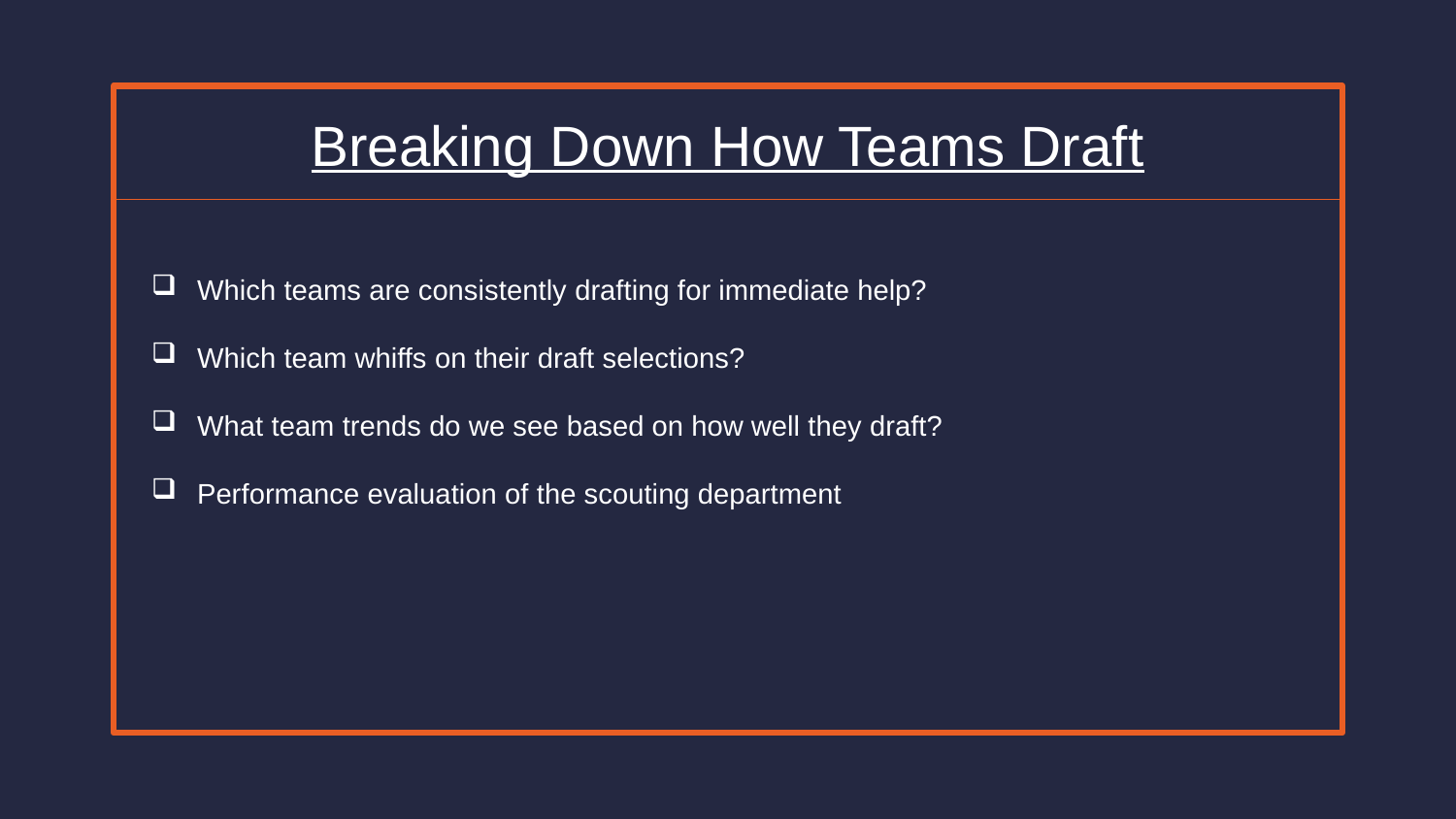

Breaking Down How Teams Draft
Which teams are consistently drafting for immediate help?

Which team whiffs on their draft selections?

What team trends do we see based on how well they draft?

Performance evaluation of the scouting department